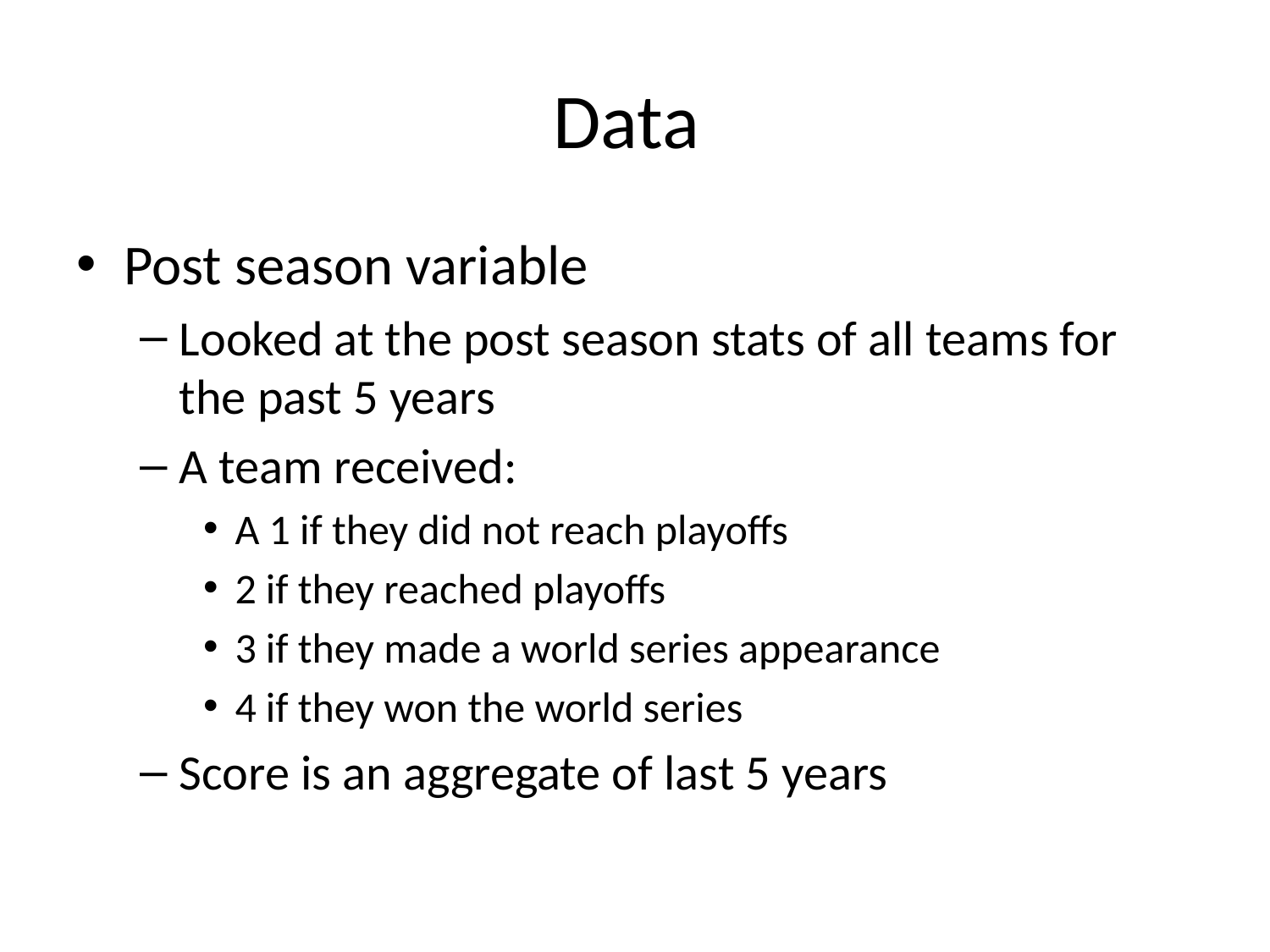

# Data
Post season variable
Looked at the post season stats of all teams for the past 5 years
A team received:
A 1 if they did not reach playoffs
2 if they reached playoffs
3 if they made a world series appearance
4 if they won the world series
Score is an aggregate of last 5 years